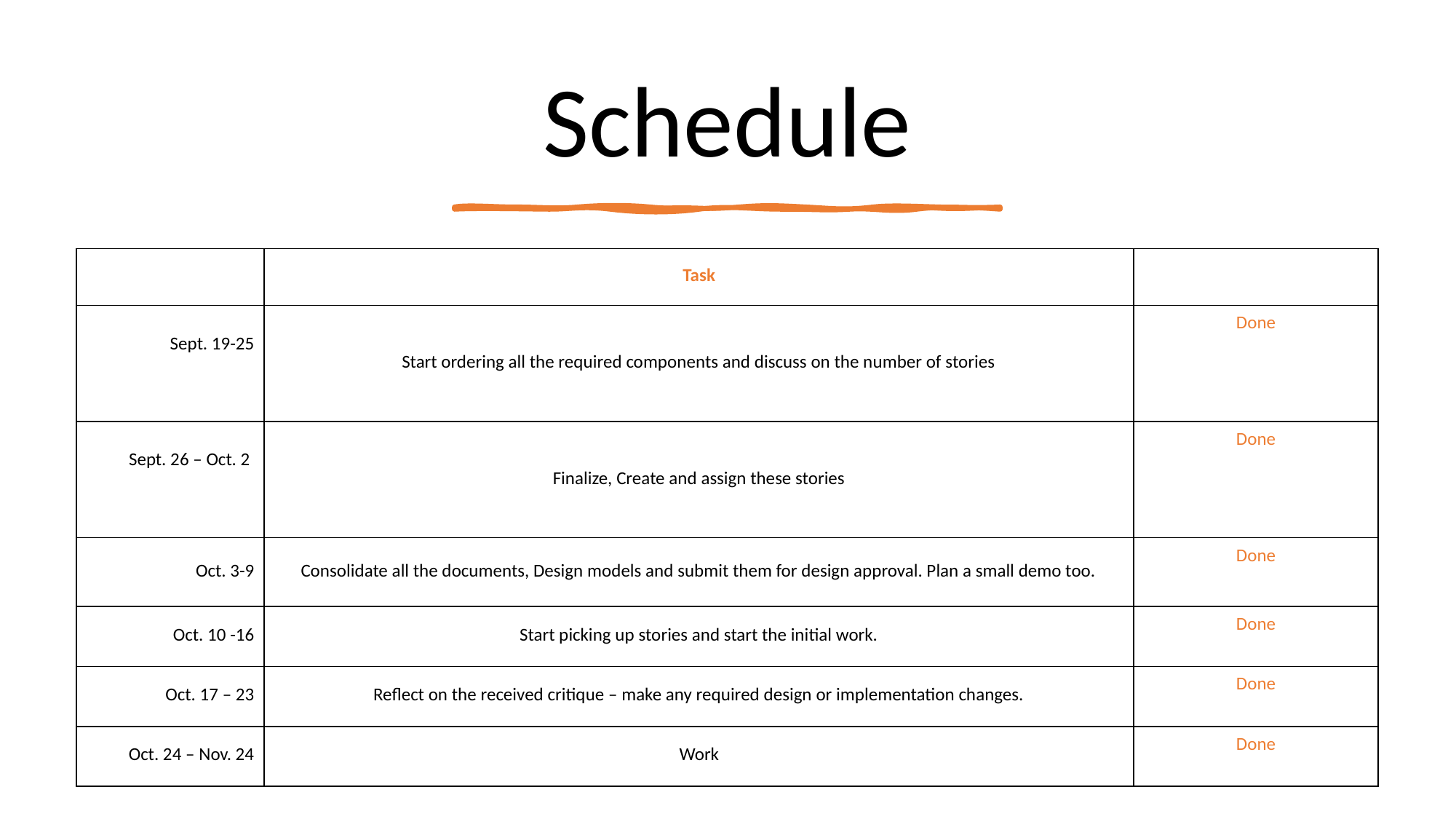

# Schedule

|  | Task |  |
| --- | --- | --- |
| Sept. 19-25 | Start ordering all the required components and discuss on the number of stories | Done |
| Sept. 26 – Oct. 2 | Finalize, Create and assign these stories | Done |
| Oct. 3-9 | Consolidate all the documents, Design models and submit them for design approval. Plan a small demo too. | Done |
| Oct. 10 -16 | Start picking up stories and start the initial work. | Done |
| Oct. 17 – 23 | Reflect on the received critique – make any required design or implementation changes. | Done |
| Oct. 24 – Nov. 24 | Work | Done |